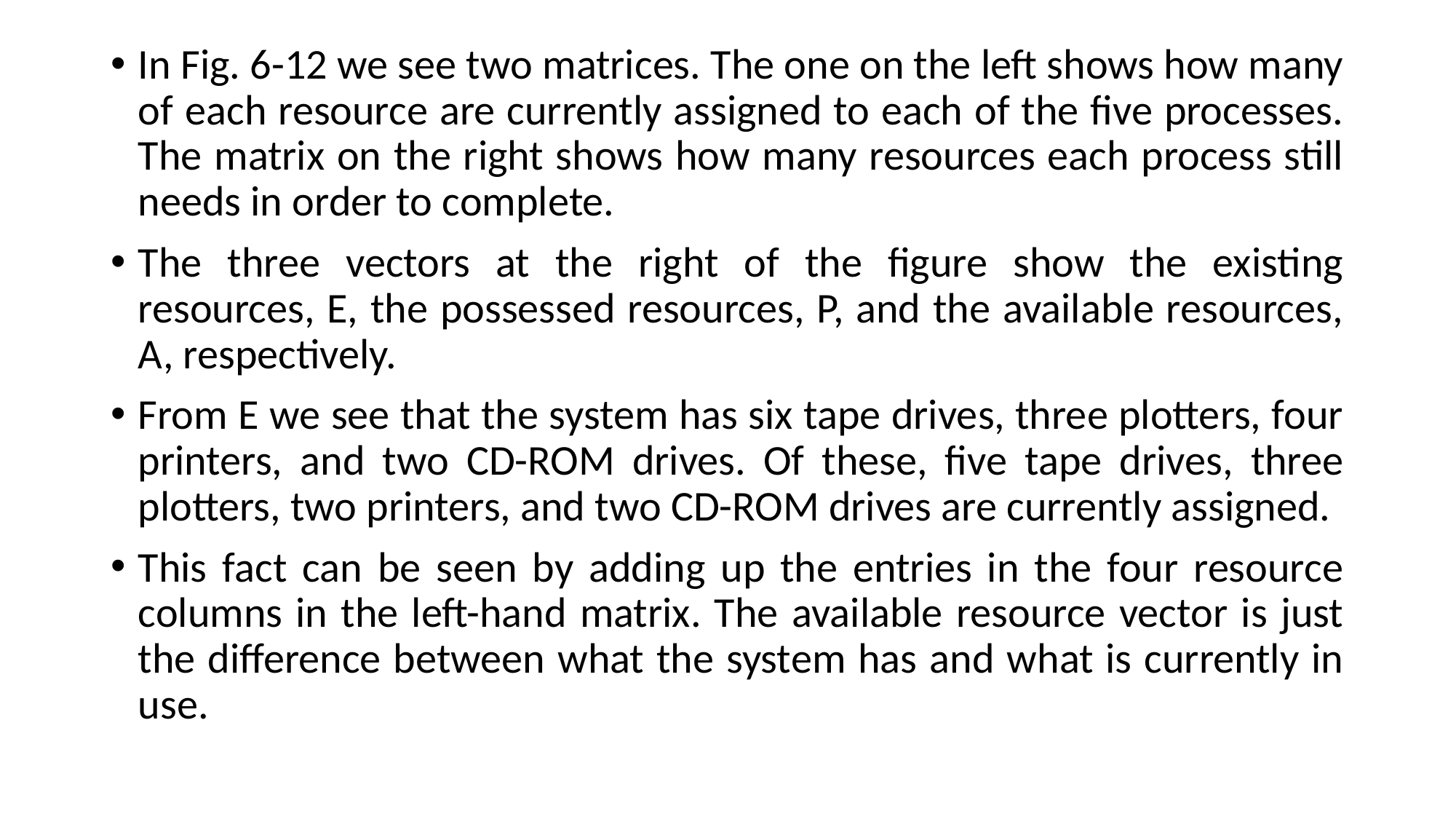

In Fig. 6-12 we see two matrices. The one on the left shows how many of each resource are currently assigned to each of the five processes. The matrix on the right shows how many resources each process still needs in order to complete.
The three vectors at the right of the figure show the existing resources, E, the possessed resources, P, and the available resources, A, respectively.
From E we see that the system has six tape drives, three plotters, four printers, and two CD-ROM drives. Of these, five tape drives, three plotters, two printers, and two CD-ROM drives are currently assigned.
This fact can be seen by adding up the entries in the four resource columns in the left-hand matrix. The available resource vector is just the difference between what the system has and what is currently in use.